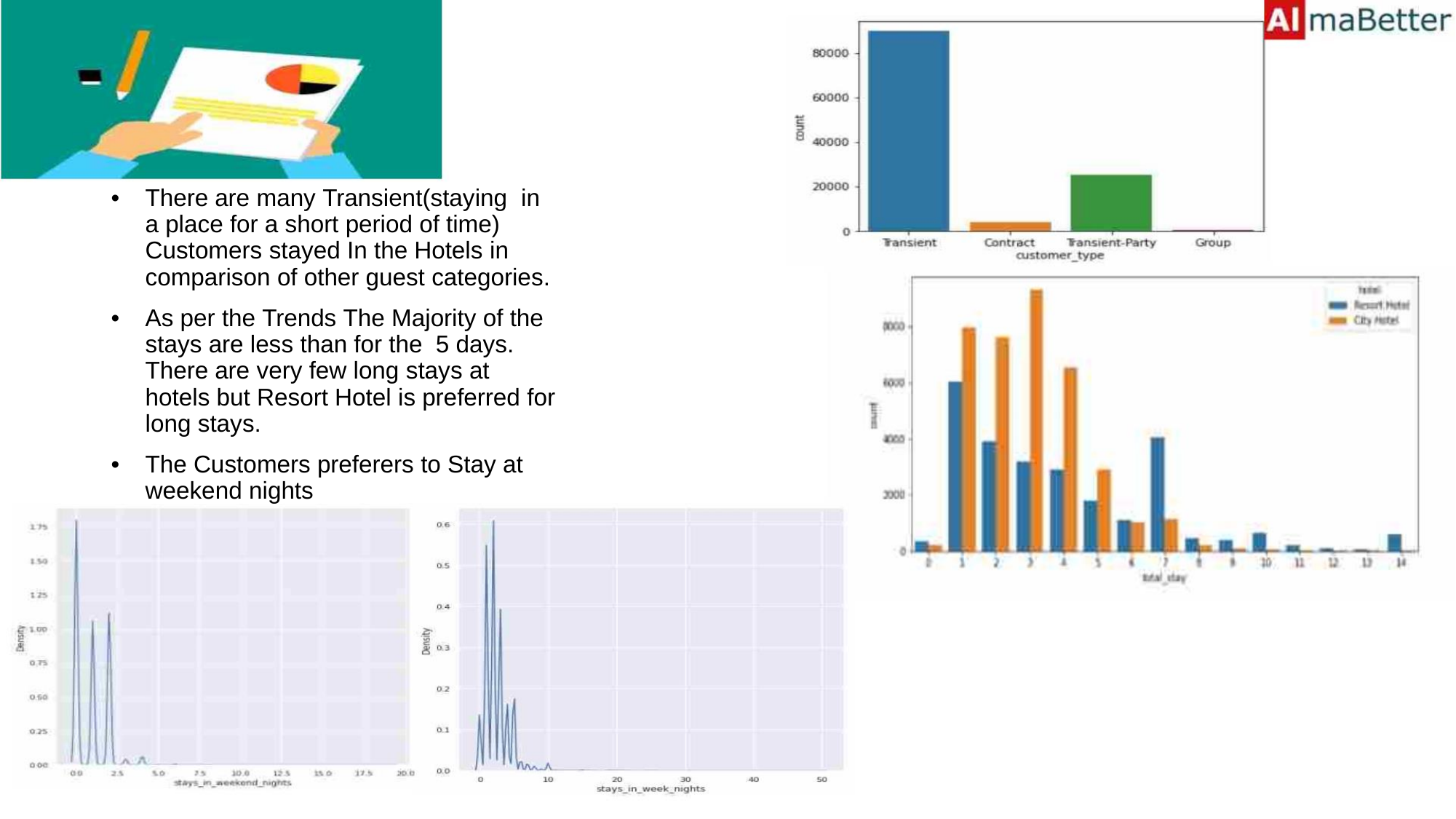

• There are many Transient(staying in
a place for a short period of time)
Customers stayed In the Hotels in
comparison of other guest categories.
• As per the Trends The Majority of the
stays are less than for the 5 days.
There are very few long stays at
hotels but Resort Hotel is preferred for
long stays.
• The Customers preferers to Stay at
weekend nights